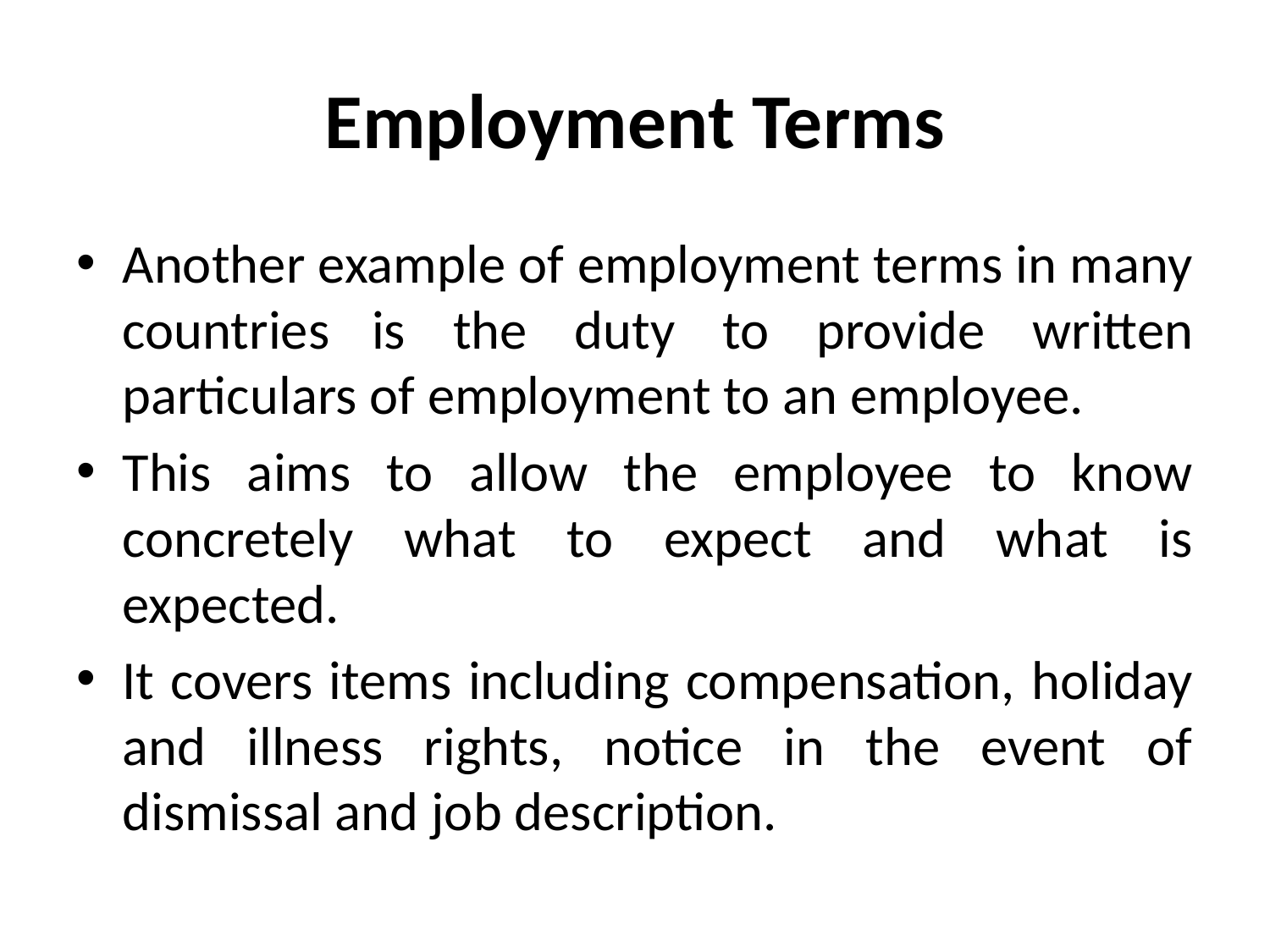

# Employment Terms
Another example of employment terms in many countries is the duty to provide written particulars of employment to an employee.
This aims to allow the employee to know concretely what to expect and what is expected.
It covers items including compensation, holiday and illness rights, notice in the event of dismissal and job description.